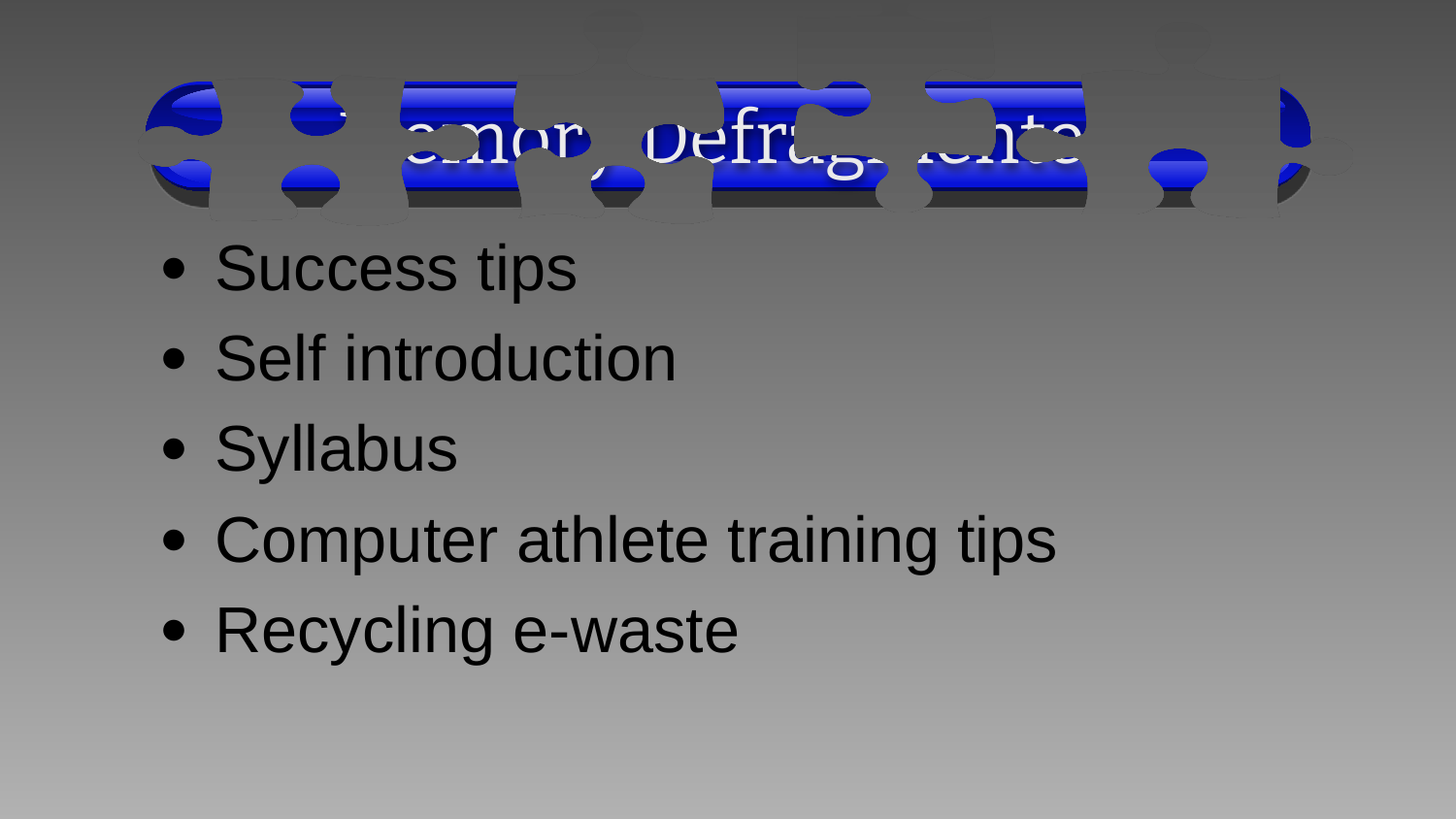

Memory Defragmenter
Success tips
Self introduction
Syllabus
Computer athlete training tips
Recycling e-waste